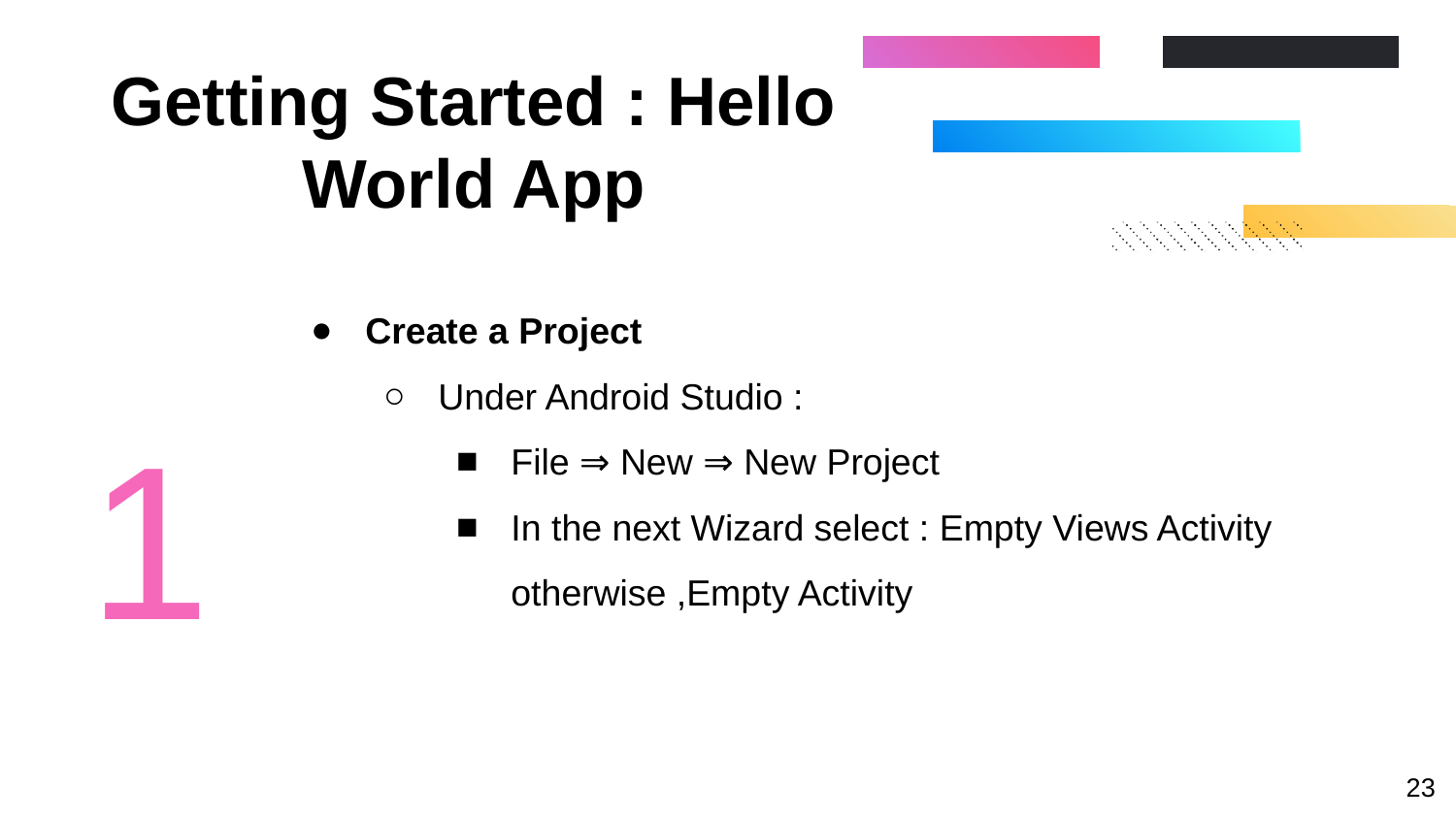

# Getting Started : Hello World App
Create a Project
Under Android Studio :
File ⇒ New ⇒ New Project
In the next Wizard select : Empty Views Activity otherwise ,Empty Activity

1
23